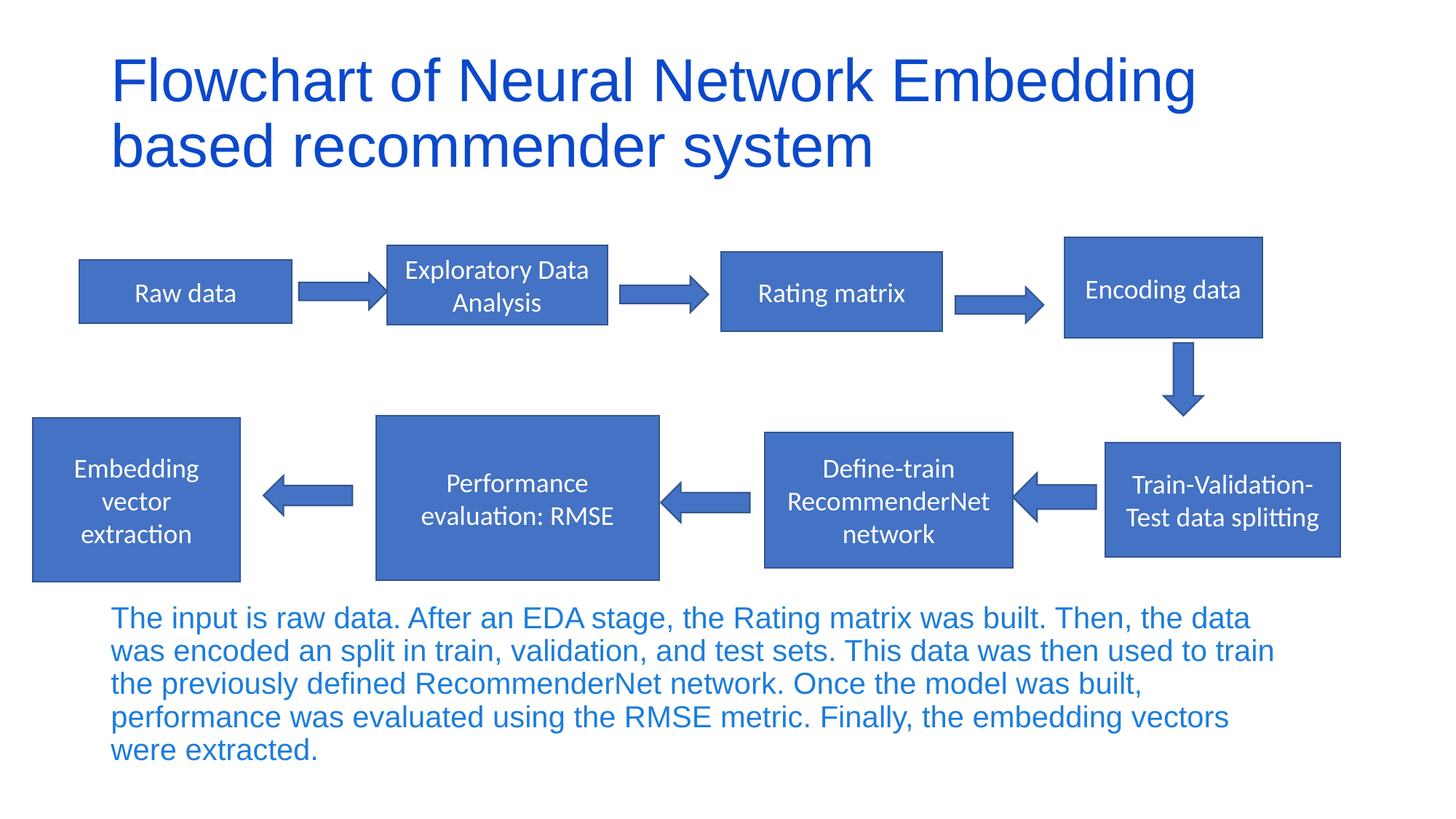

# Flowchart of Neural Network Embedding based recommender system
Encoding data
Exploratory Data Analysis
Rating matrix
Raw data

Performance evaluation: RMSE
Embedding vector extraction
Define-train RecommenderNet network
Train-Validation-Test data splitting

The input is raw data. After an EDA stage, the Rating matrix was built. Then, the data was encoded an split in train, validation, and test sets. This data was then used to train the previously defined RecommenderNet network. Once the model was built, performance was evaluated using the RMSE metric. Finally, the embedding vectors were extracted.